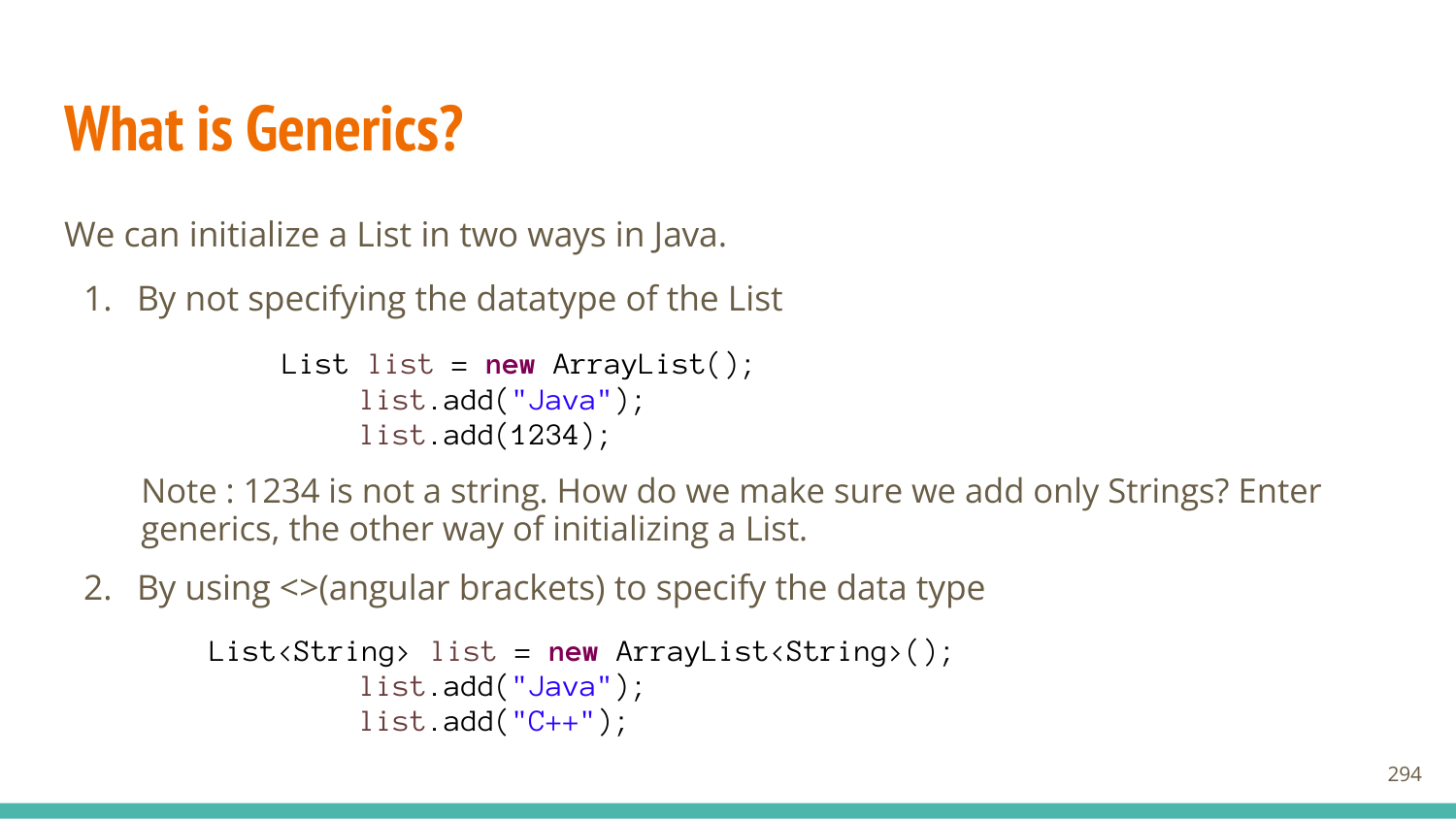

# What is Generics?
We can initialize a List in two ways in Java.
By not specifying the datatype of the List
	List list = new ArrayList();
		list.add("Java");
		list.add(1234);
Note : 1234 is not a string. How do we make sure we add only Strings? Enter generics, the other way of initializing a List.
By using <>(angular brackets) to specify the data type
List<String> list = new ArrayList<String>();
		list.add("Java");
		list.add("C++");

294